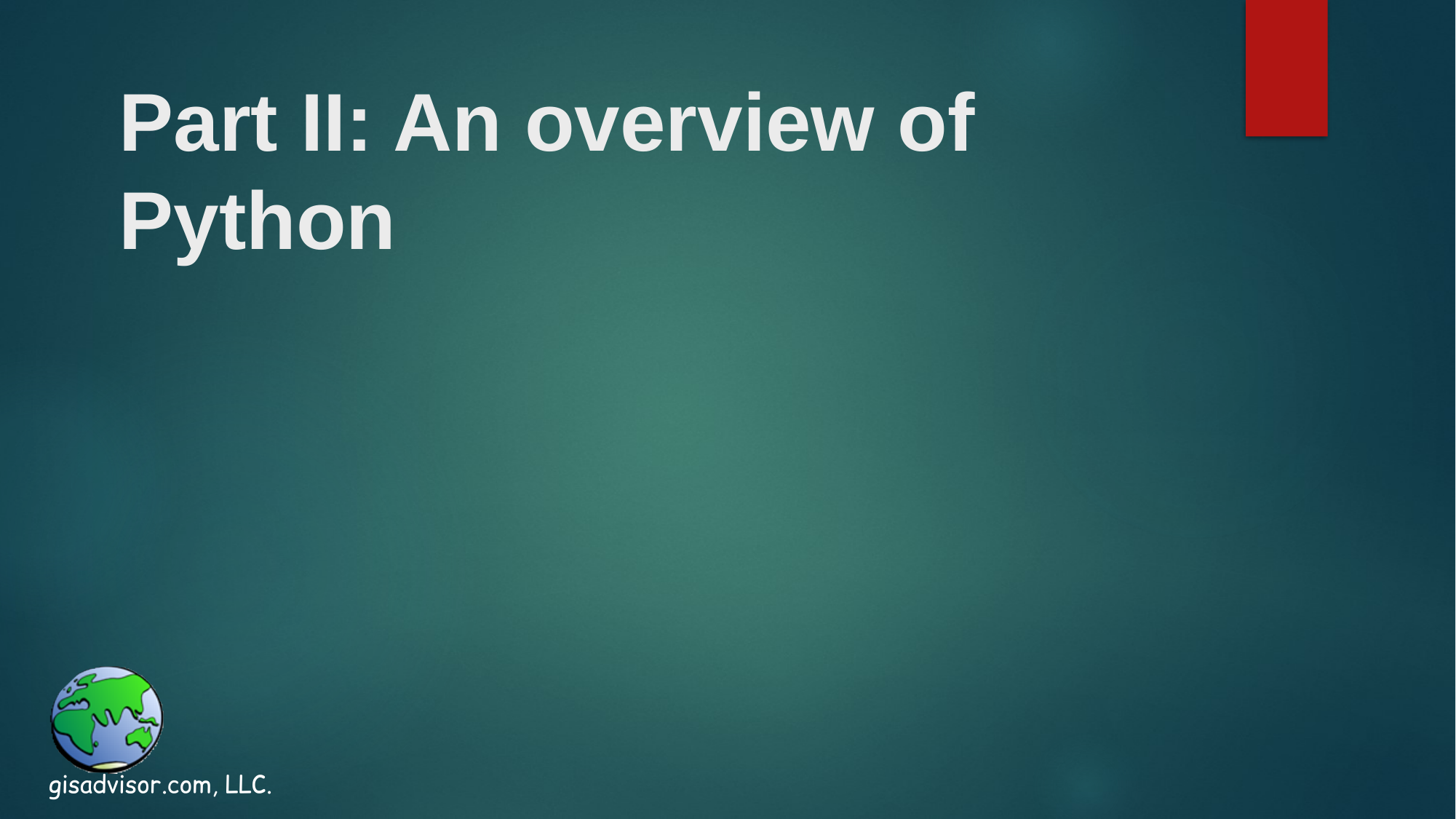

# Part II: An overview of Python